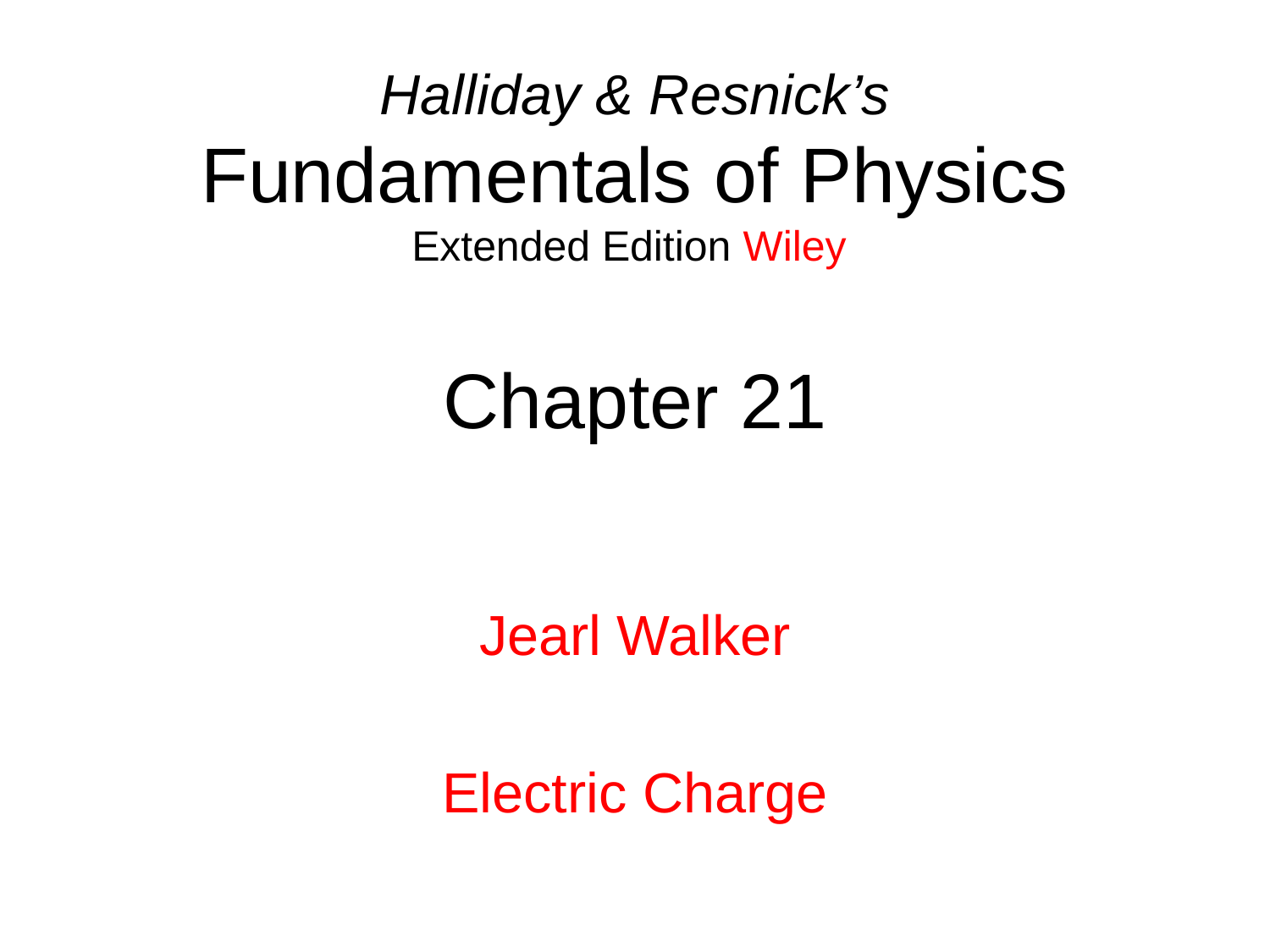

Halliday & Resnick’s
Fundamentals of Physics
Extended Edition Wiley
# Chapter 21
Jearl Walker

Electric Charge